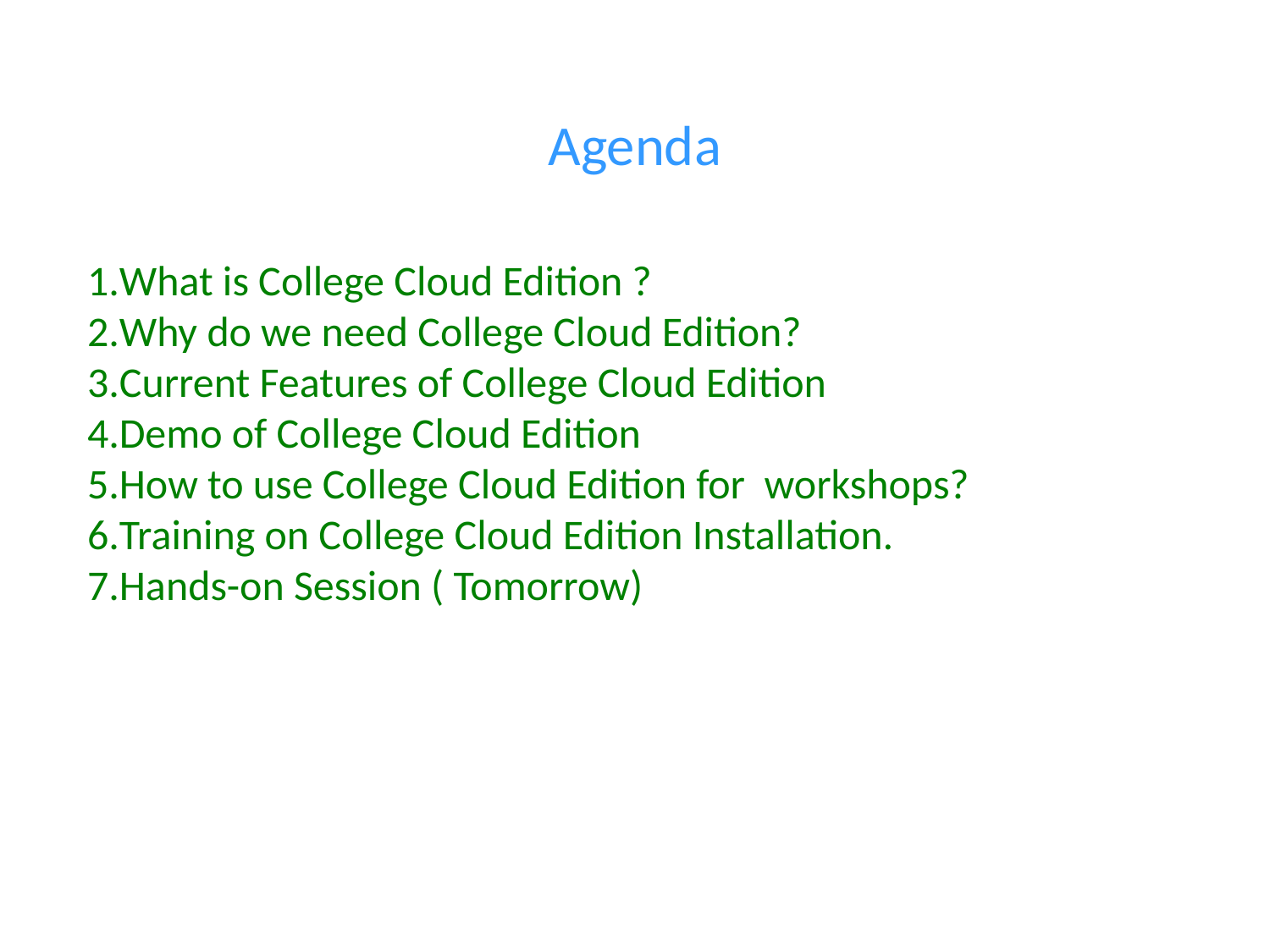

Agenda

What is College Cloud Edition ?
Why do we need College Cloud Edition?
Current Features of College Cloud Edition
Demo of College Cloud Edition
How to use College Cloud Edition for  workshops?
Training on College Cloud Edition Installation.
Hands-on Session ( Tomorrow)